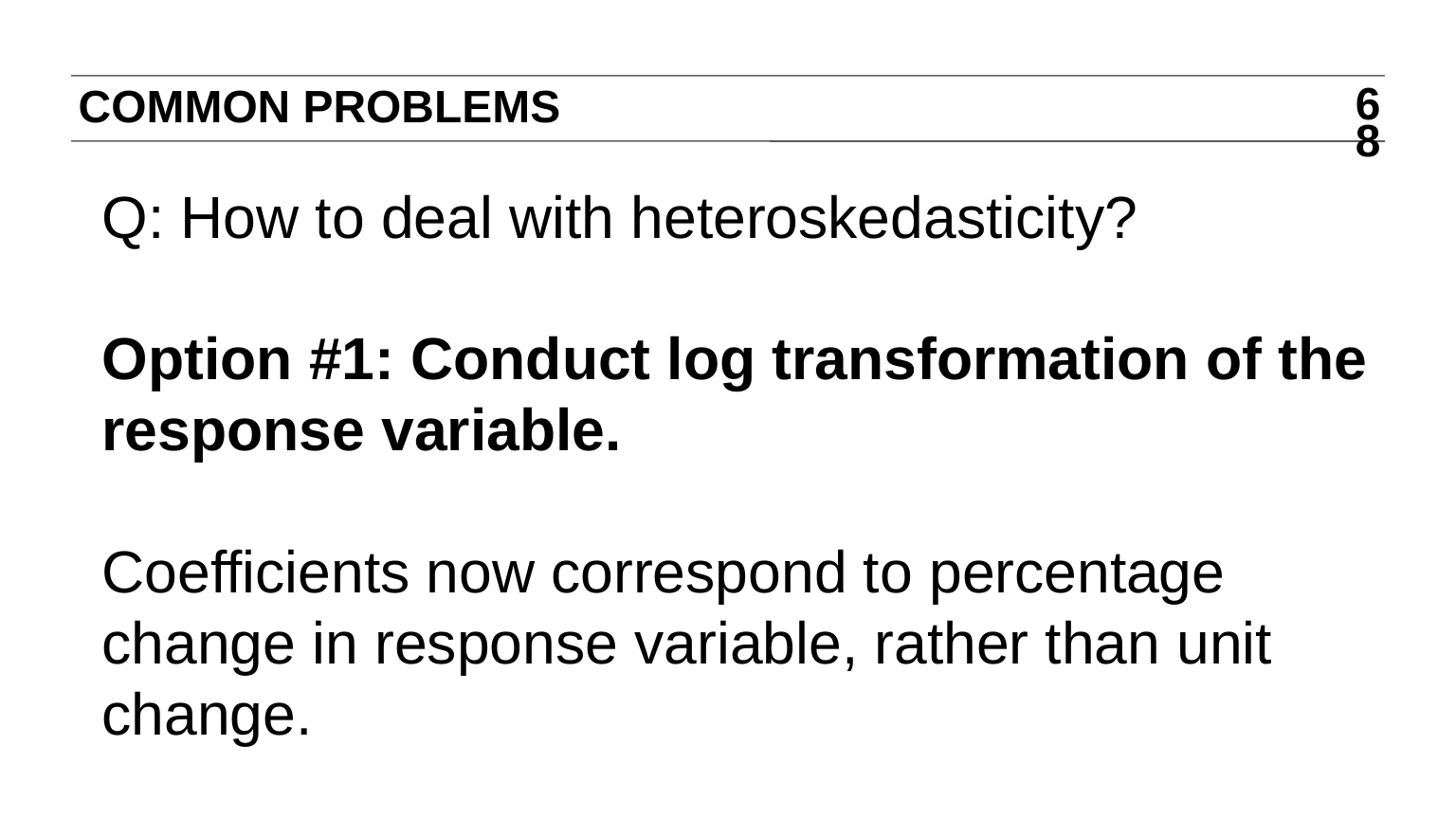

COMMON PROBLEMS
68
Q: How to deal with heteroskedasticity?

Option #1: Conduct log transformation of the response variable.

Coefficients now correspond to percentage change in response variable, rather than unit change.